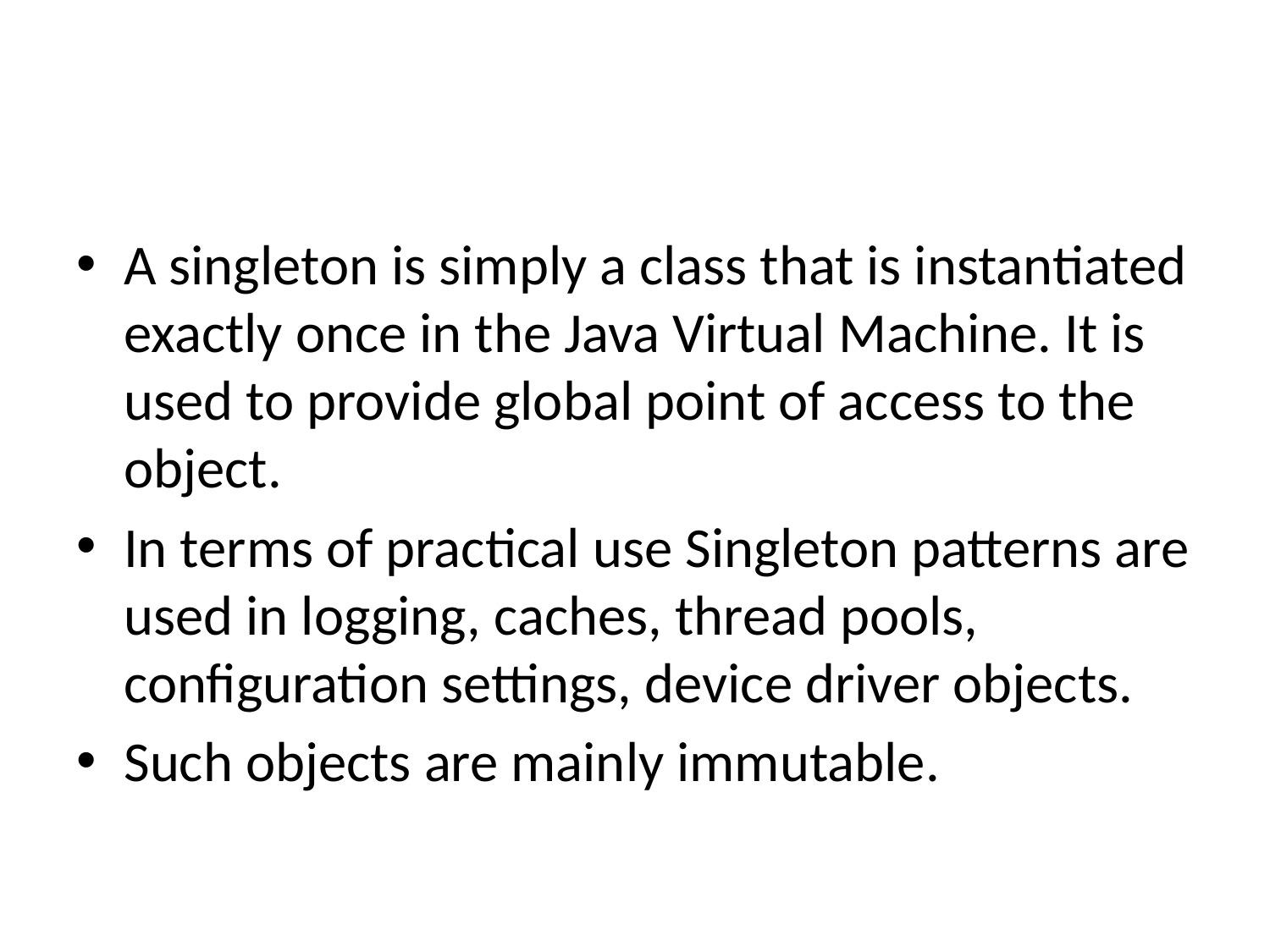

#
A singleton is simply a class that is instantiated exactly once in the Java Virtual Machine. It is used to provide global point of access to the object.
In terms of practical use Singleton patterns are used in logging, caches, thread pools, configuration settings, device driver objects.
Such objects are mainly immutable.